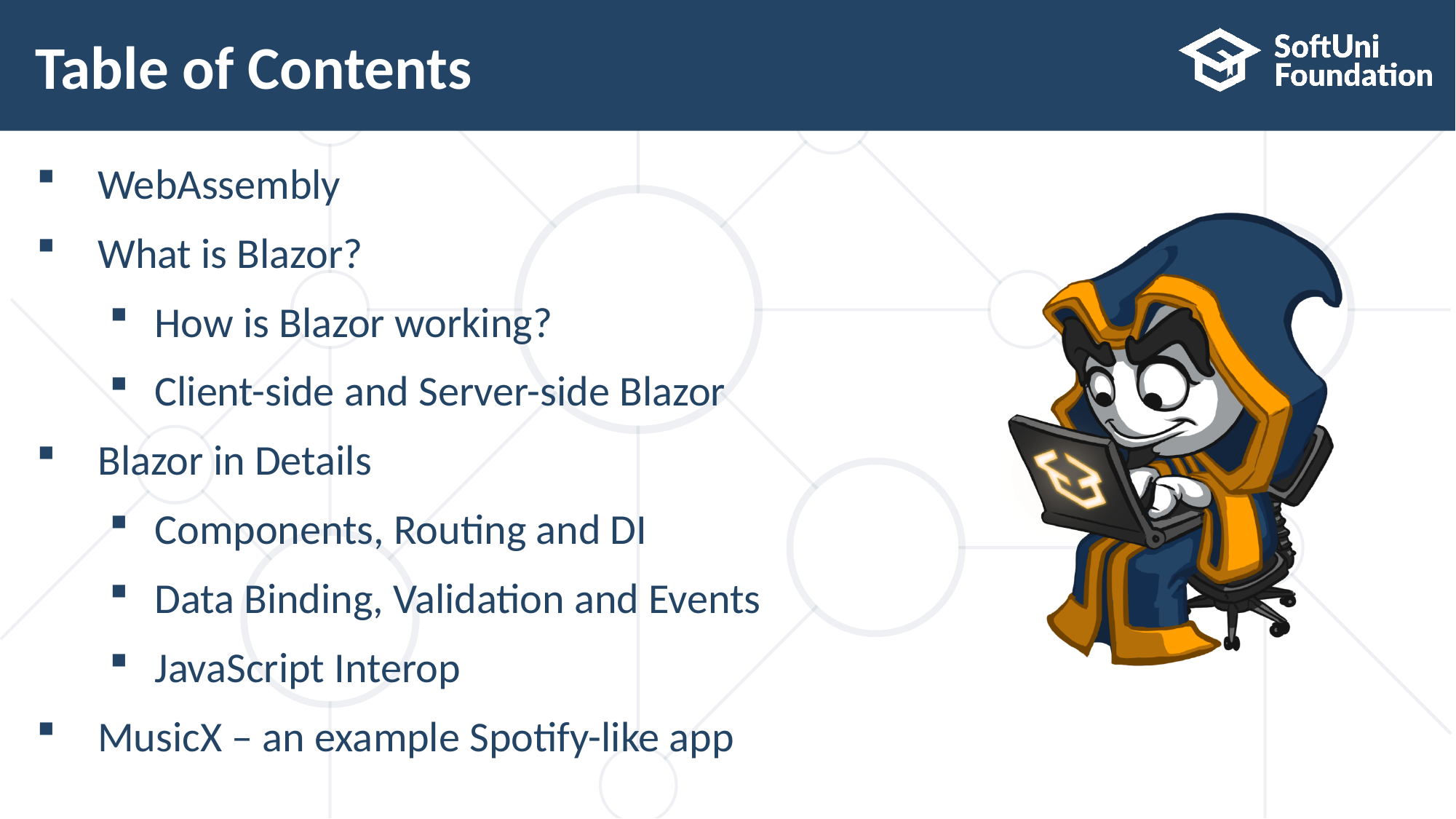

# Table of Contents
WebAssembly
What is Blazor?
How is Blazor working?
Client-side and Server-side Blazor
Blazor in Details
Components, Routing and DI
Data Binding, Validation and Events
JavaScript Interop
MusicX – an example Spotify-like app